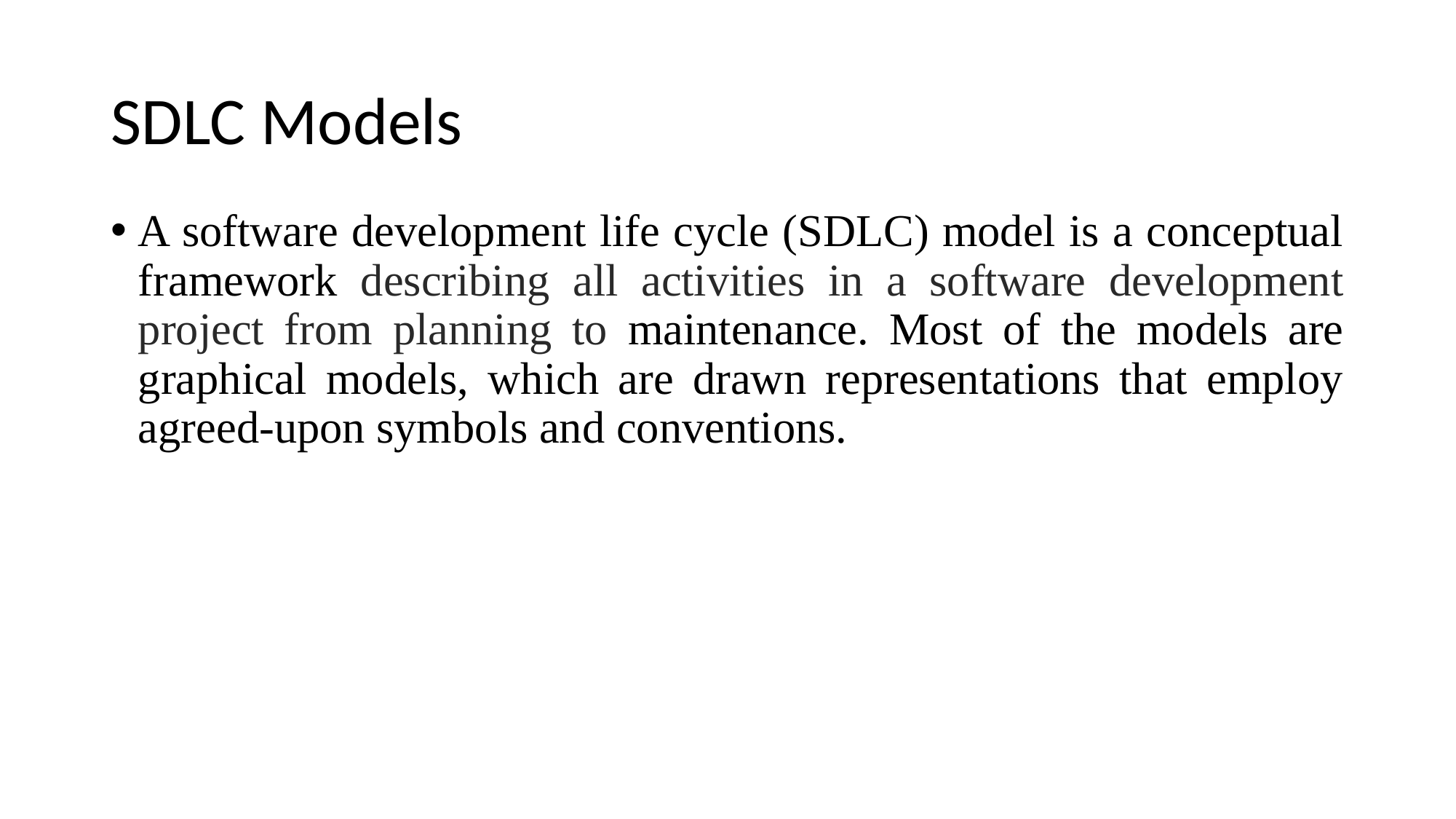

# SDLC Models
A software development life cycle (SDLC) model is a conceptual framework describing all activities in a software development project from planning to maintenance. Most of the models are graphical models, which are drawn representations that employ agreed-upon symbols and conventions.